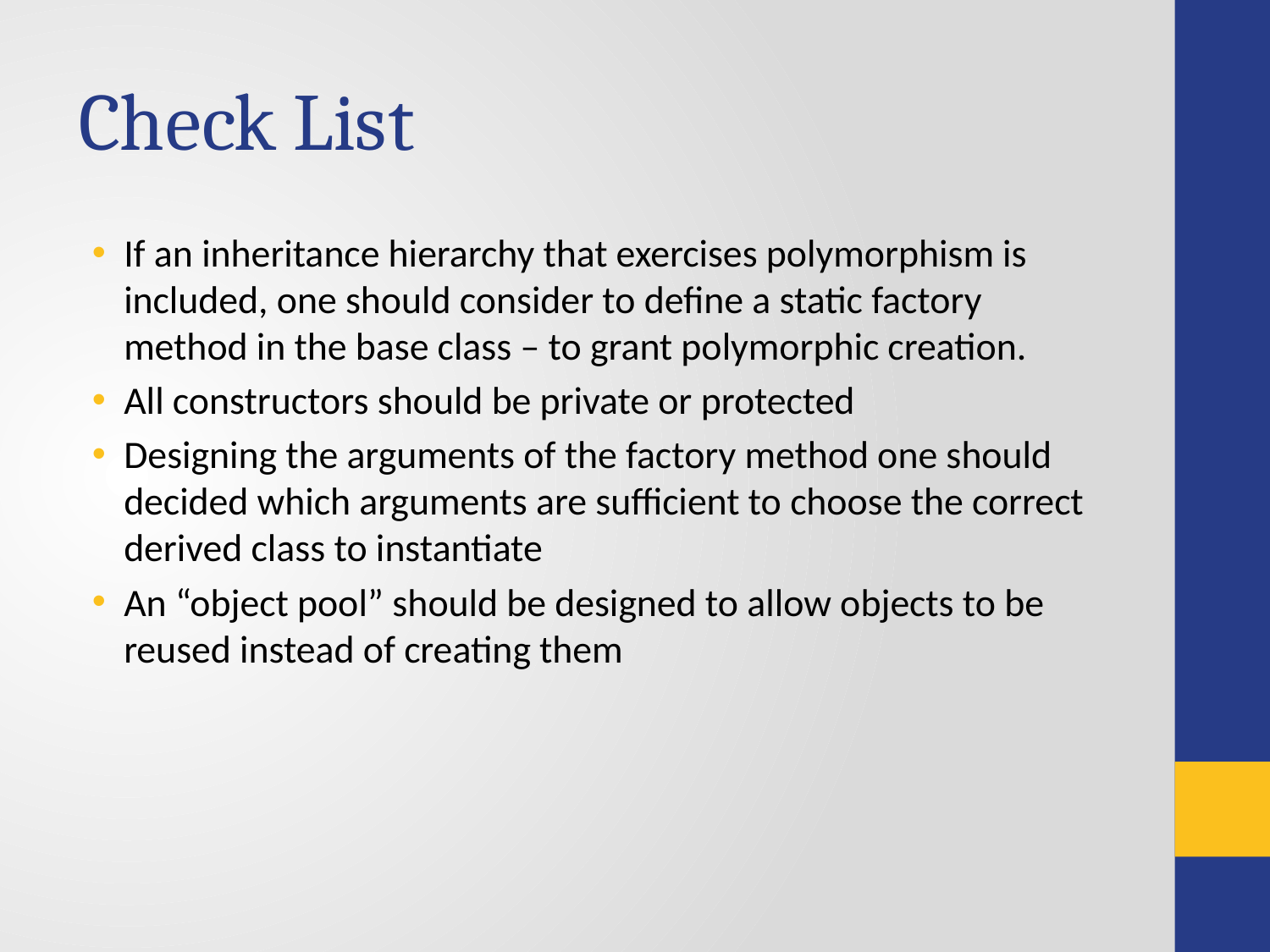

# Check List
If an inheritance hierarchy that exercises polymorphism is included, one should consider to define a static factory method in the base class – to grant polymorphic creation.
All constructors should be private or protected
Designing the arguments of the factory method one should decided which arguments are sufficient to choose the correct derived class to instantiate
An “object pool” should be designed to allow objects to be reused instead of creating them